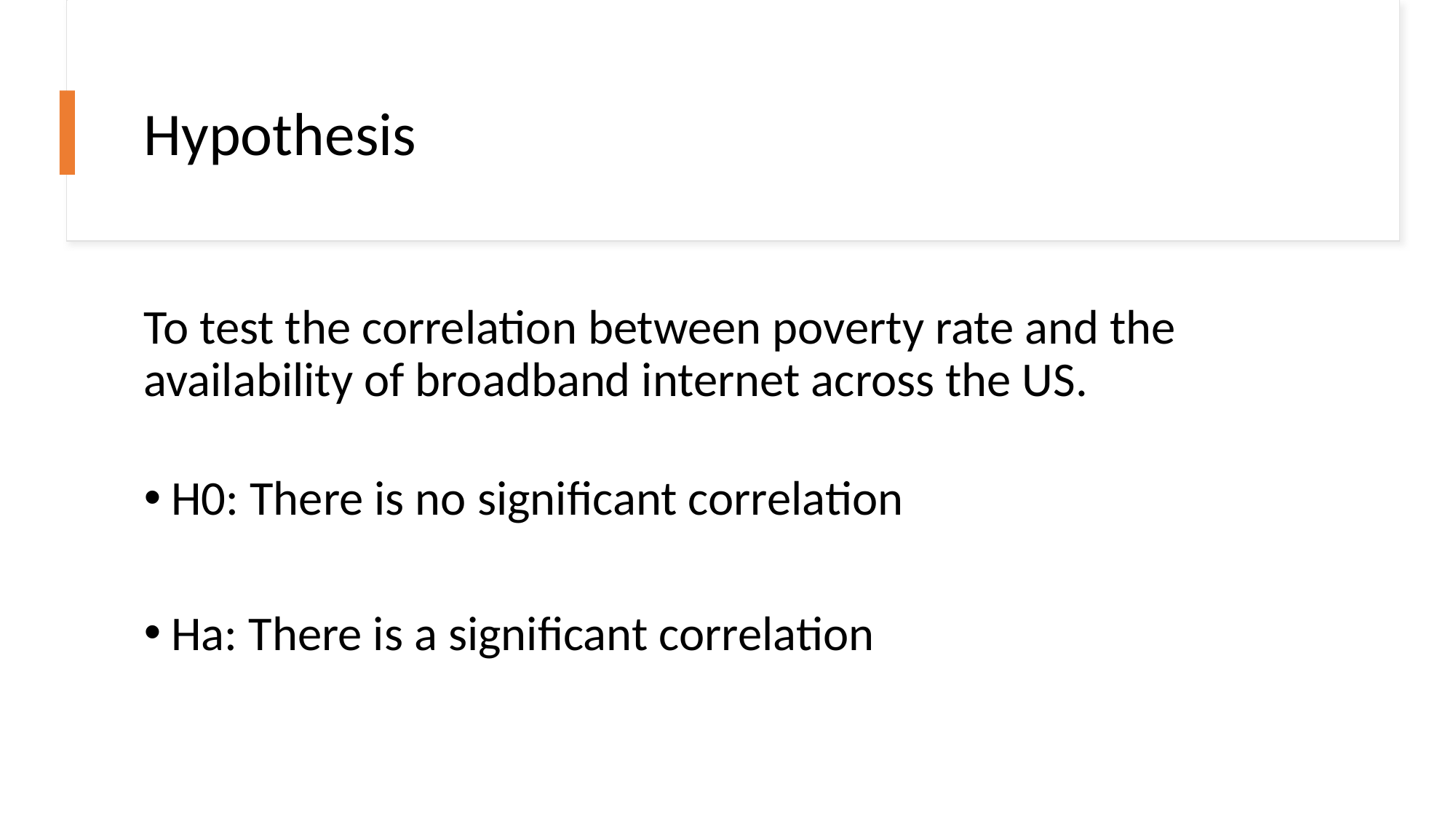

# Hypothesis

To test the correlation between poverty rate and the availability of broadband internet across the US.

H0: There is no significant correlation

Ha: There is a significant correlation